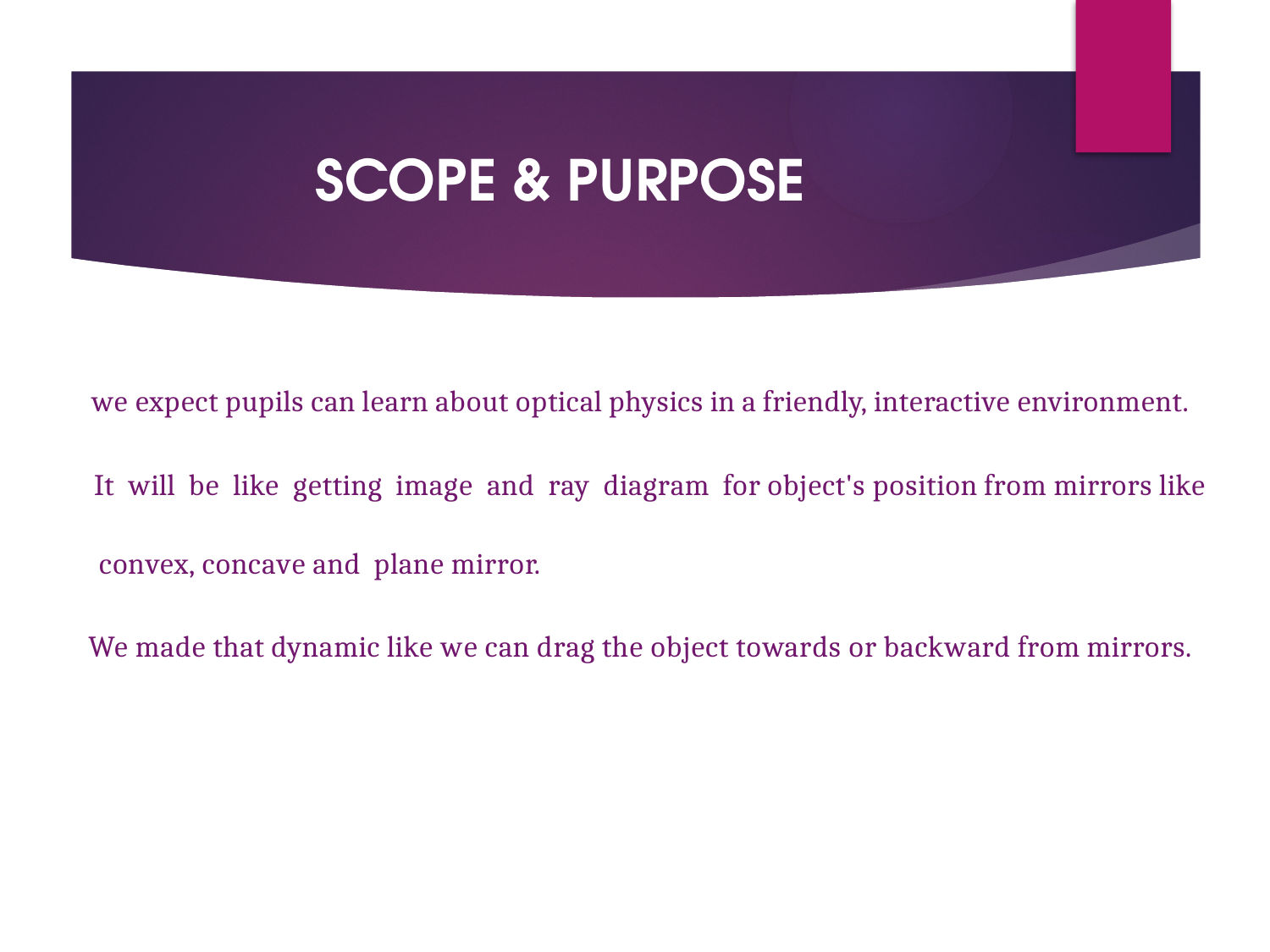

# SCOPE & PURPOSE

              we expect pupils can learn about optical physics in a friendly, interactive environment.
      It  will  be  like  getting  image  and  ray  diagram  for object's position from mirrors like convex, concave and  plane mirror.
     We made that dynamic like we can drag the object towards or backward from mirrors.